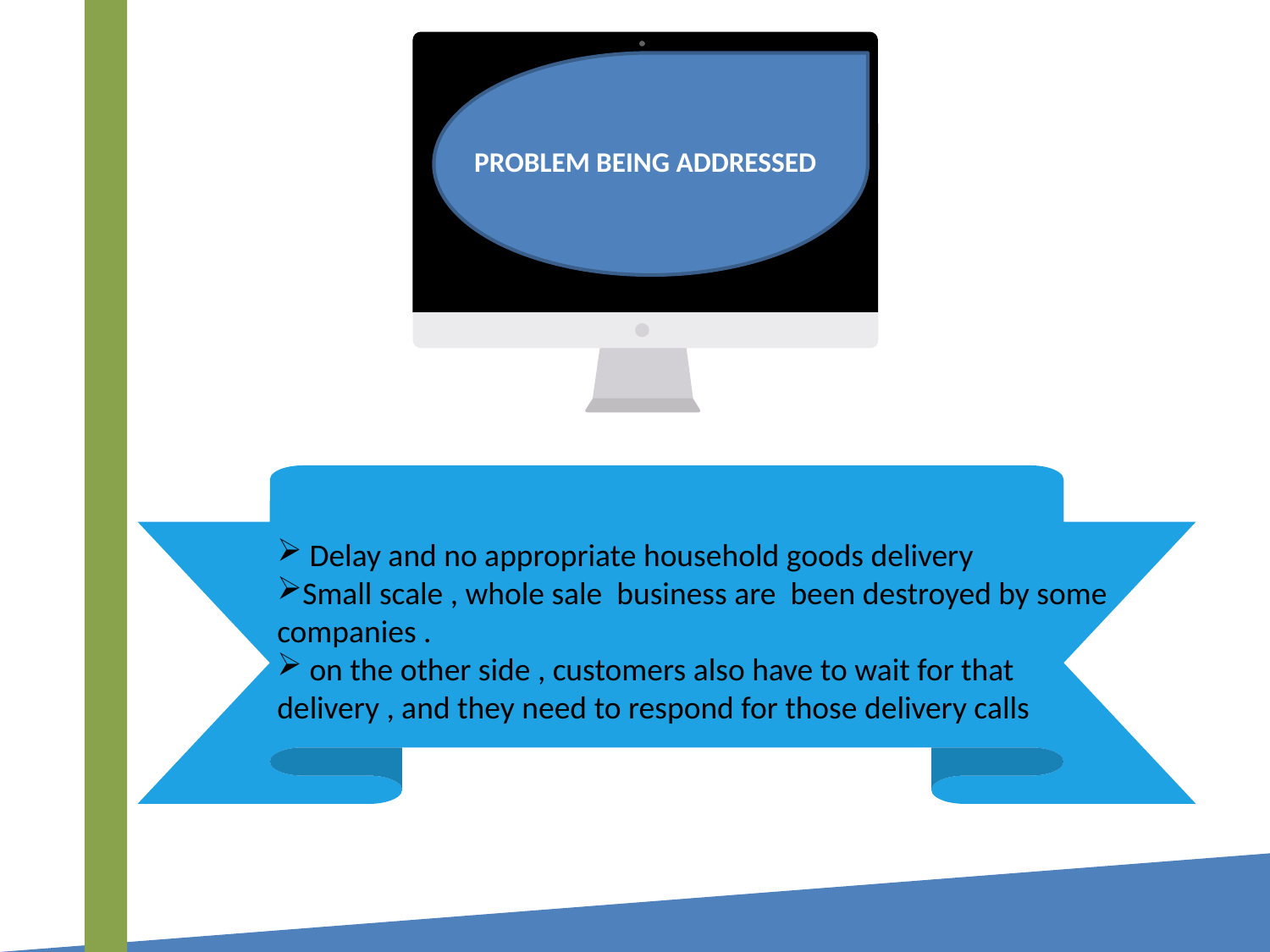

PROBLEM BEING ADDRESSED

 Delay and no appropriate household goods delivery
Small scale , whole sale  business are  been destroyed by some  companies .
 on the other side , customers also have to wait for that delivery , and they need to respond for those delivery calls